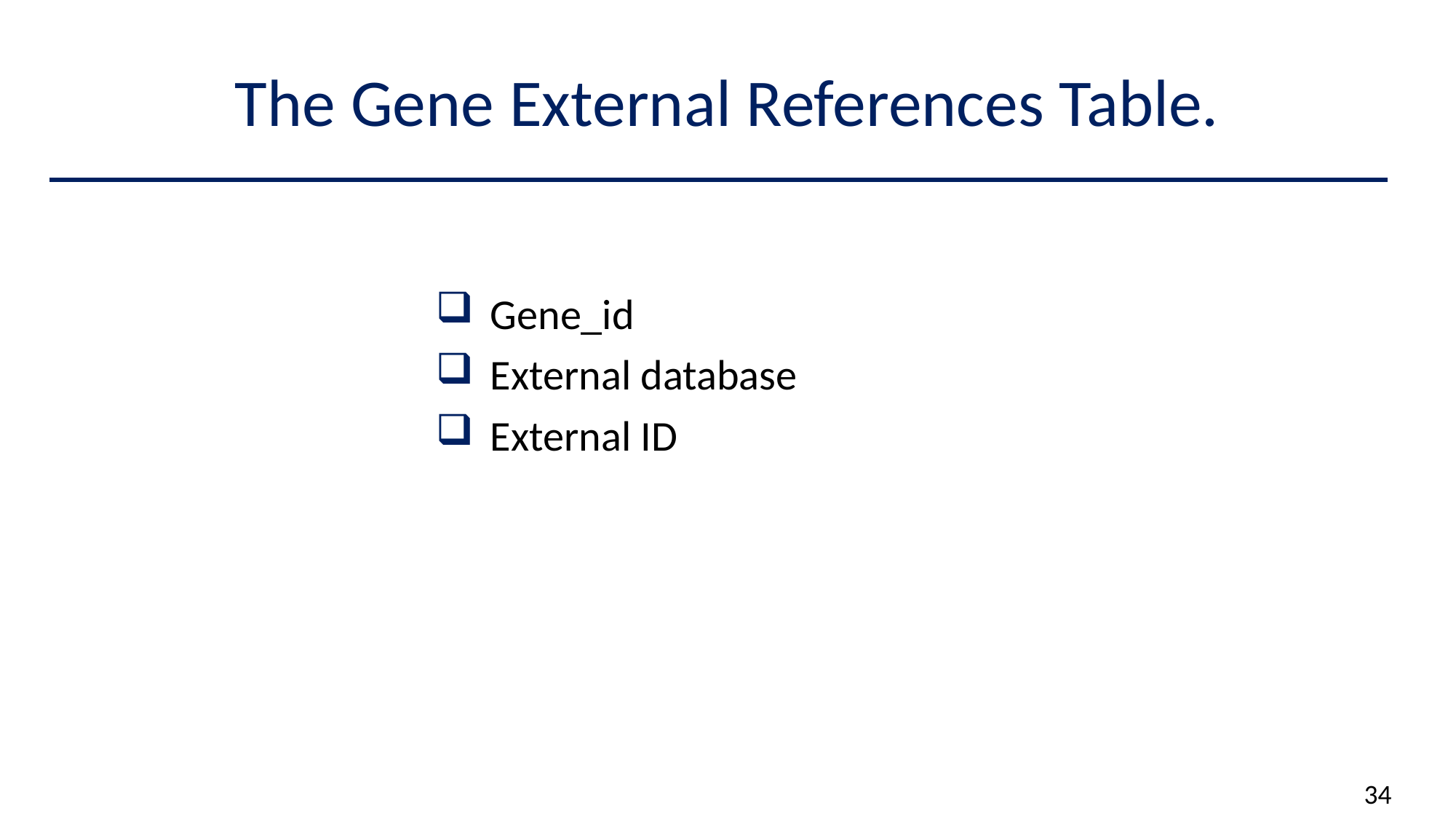

# The Gene External References Table.
Gene_id
External database
External ID
34